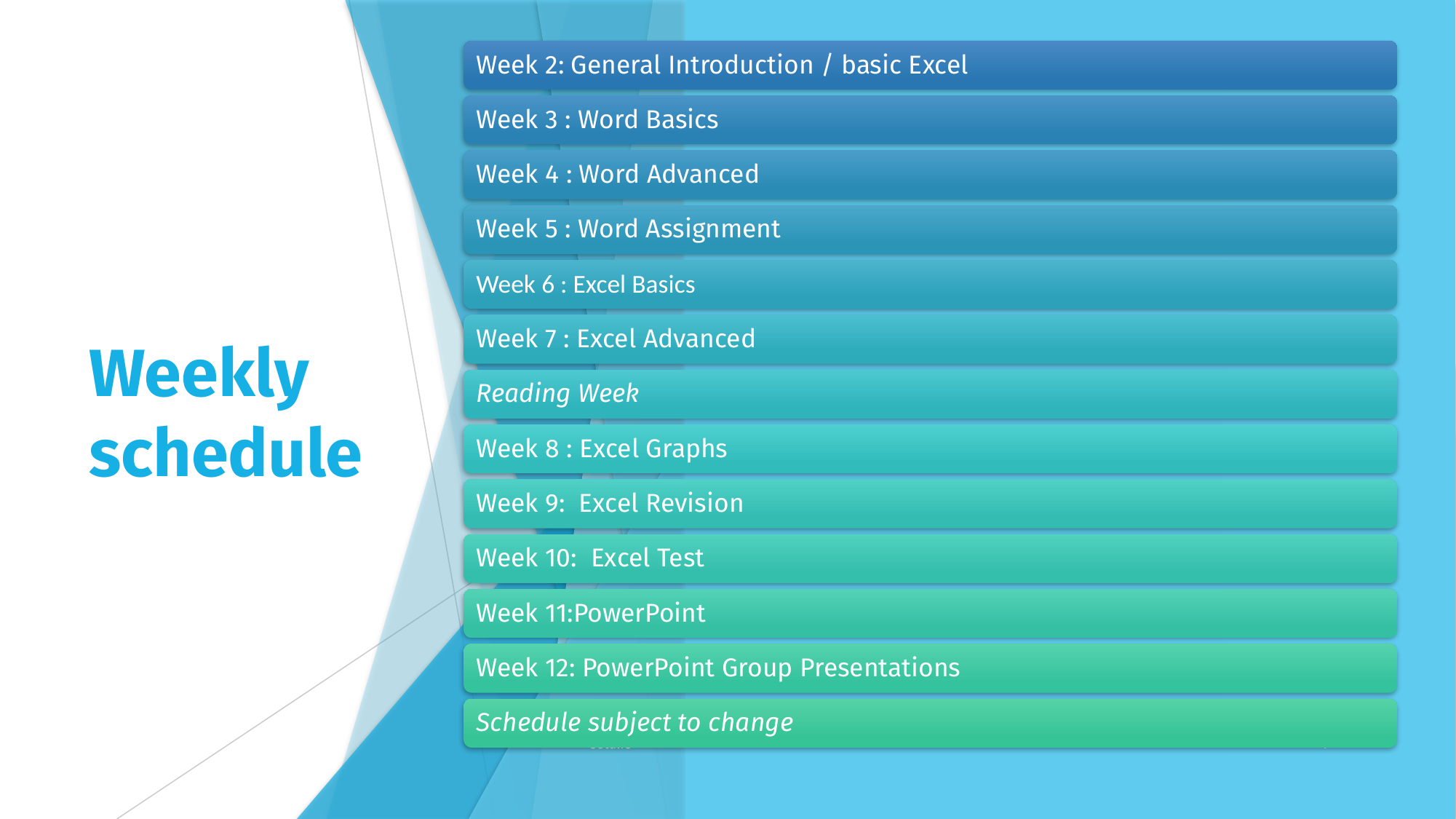

Week 2: General Introduction / basic Excel
Week 3 : Word Basics
Week 4 : Word Advanced
Week 5 : Word Assignment
Week 6 : Excel Basics
Week 7 : Excel Advanced
Reading Week
Week 8 : Excel Graphs
Week 9:  Excel Revision
Week 10:  Excel Test
Week 11:PowerPoint
Week 12: PowerPoint Group Presentations
Schedule subject to change
# Weekly schedule
setu.ie
4